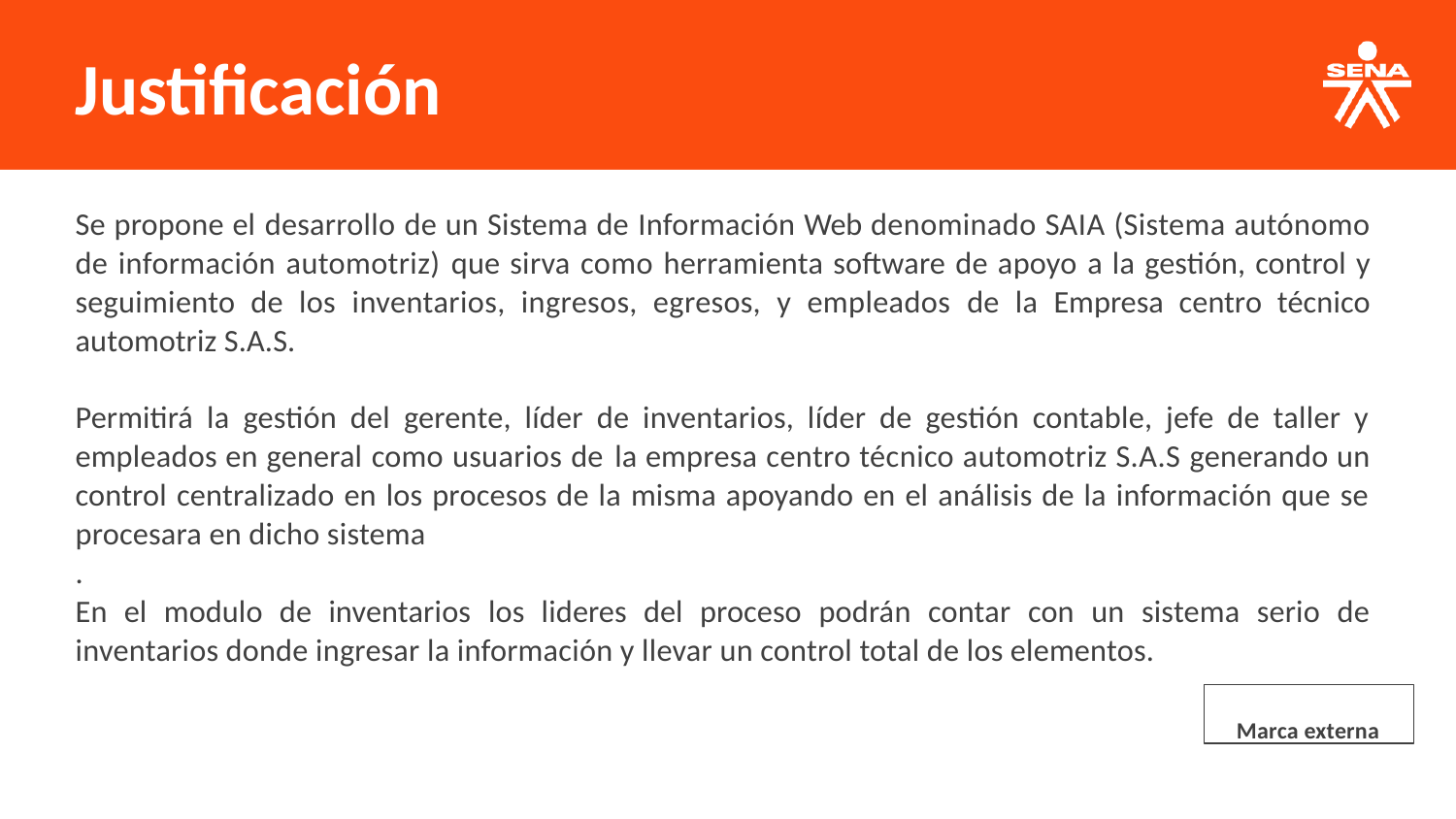

# Justificación
Se propone el desarrollo de un Sistema de Información Web denominado SAIA (Sistema autónomo de información automotriz) que sirva como herramienta software de apoyo a la gestión, control y seguimiento de los inventarios, ingresos, egresos, y empleados de la Empresa centro técnico automotriz S.A.S.

Permitirá la gestión del gerente, líder de inventarios, líder de gestión contable, jefe de taller y empleados en general como usuarios de la empresa centro técnico automotriz S.A.S generando un control centralizado en los procesos de la misma apoyando en el análisis de la información que se procesara en dicho sistema
.
En el modulo de inventarios los lideres del proceso podrán contar con un sistema serio de inventarios donde ingresar la información y llevar un control total de los elementos.

Marca externa